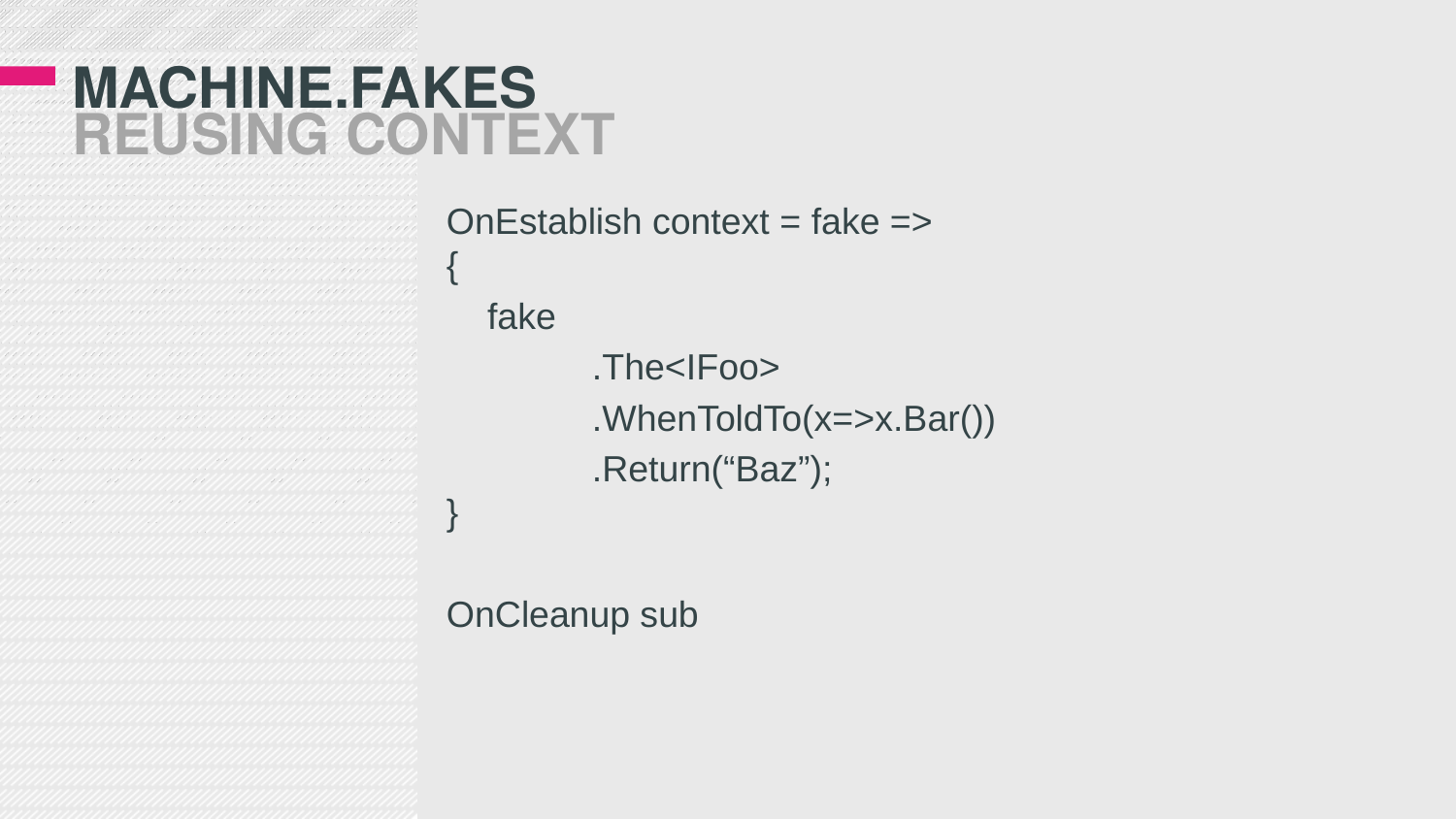

# MACHINE.Fakes reusing context
OnEstablish context = fake =>
{
    fake
	.The<IFoo>
	.WhenToldTo(x=>x.Bar())
	.Return(“Baz”);
}

OnCleanup sub